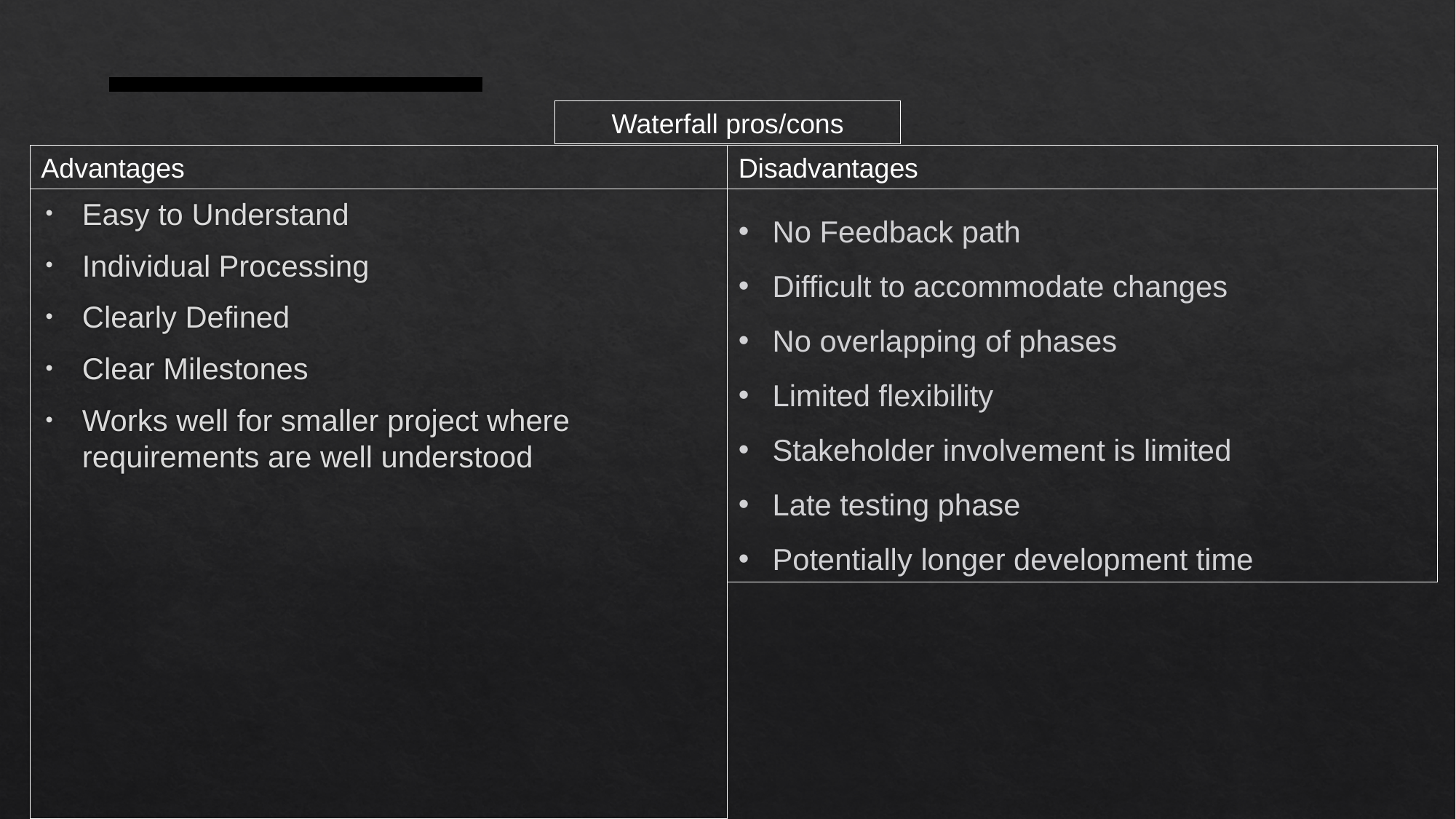

Waterfall pros/cons
Advantages
Disadvantages
No Feedback path
Difficult to accommodate changes
No overlapping of phases
Limited flexibility
Stakeholder involvement is limited
Late testing phase
Potentially longer development time
Easy to Understand
Individual Processing
Clearly Defined
Clear Milestones
Works well for smaller project where requirements are well understood